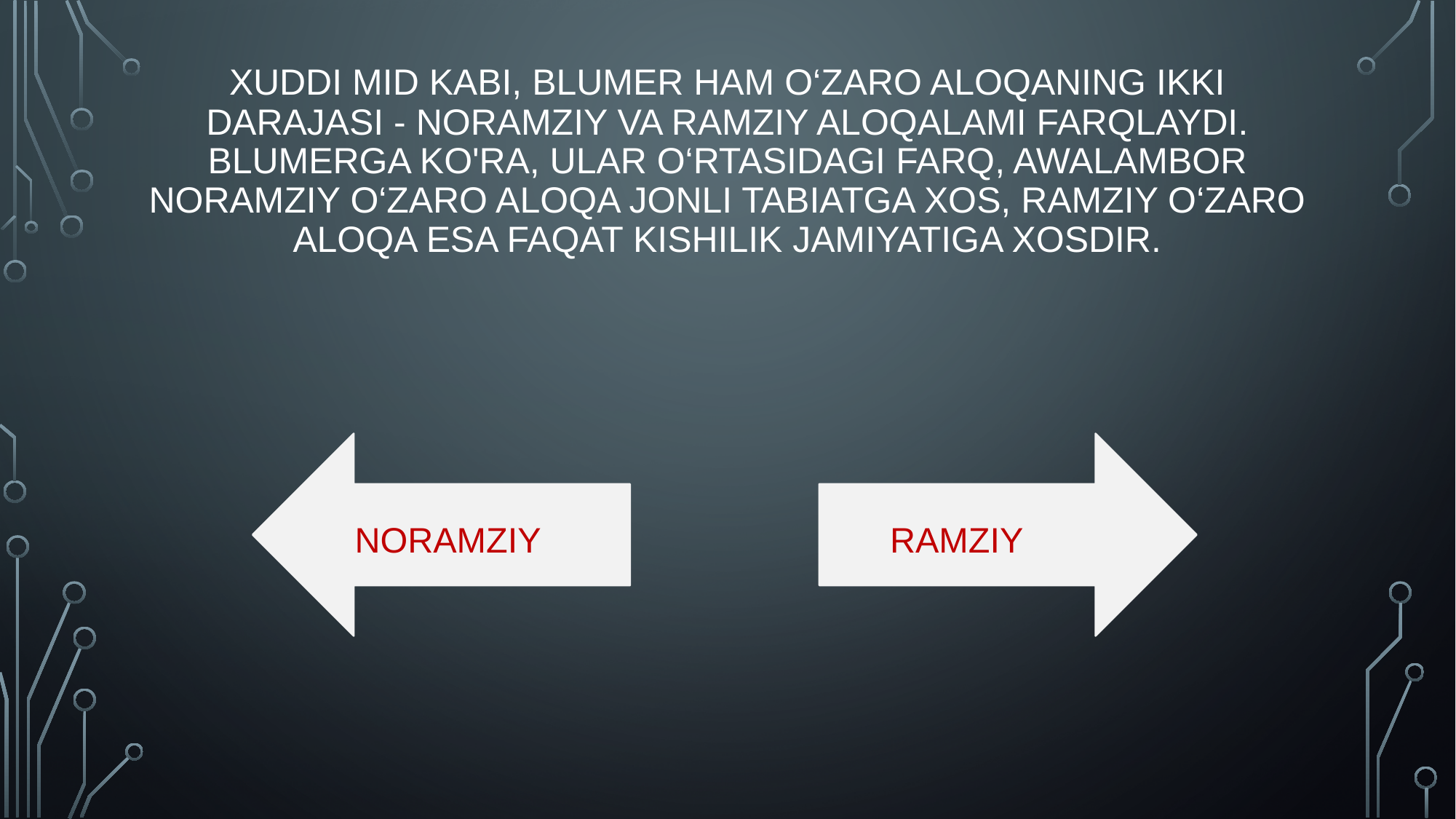

# Xuddi Mid kabi, Blumer ham o‘zaro aloqaning ikki darajasi - noramziy va ramziy aloqalami farqlaydi. Blumerga ko'ra, ular o‘rtasidagi farq, awalambor noramziy o‘zaro aloqa jonli tabiatga xos, ramziy o‘zaro aloqa esa faqat kishilik jamiyatiga xosdir.

RAMZIY
NORAMZIY